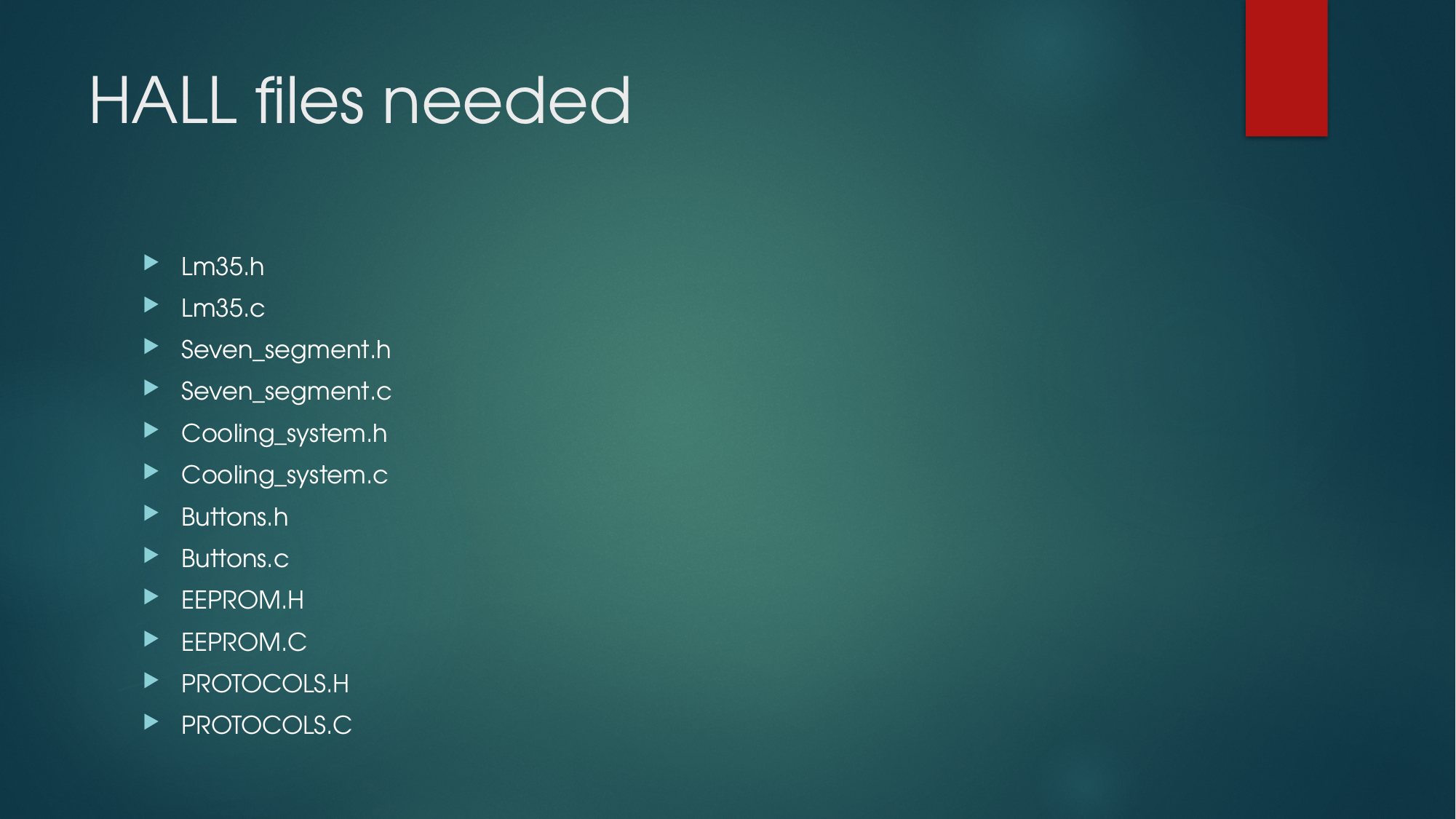

# HALL files needed
Lm35.h
Lm35.c
Seven_segment.h
Seven_segment.c
Cooling_system.h
Cooling_system.c
Buttons.h
Buttons.c
EEPROM.H
EEPROM.C
PROTOCOLS.H
PROTOCOLS.C